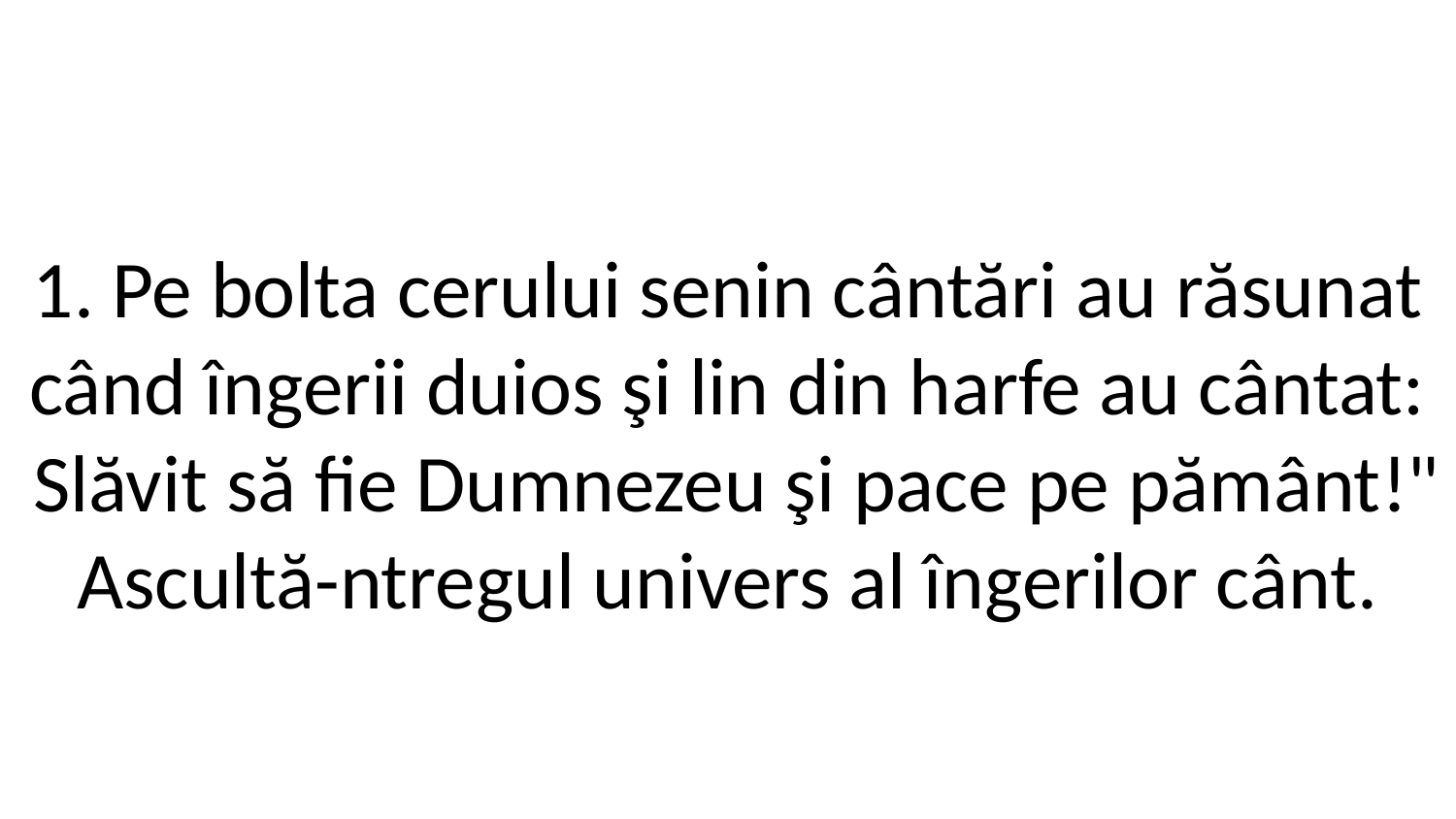

1. Pe bolta cerului senin cântări au răsunat
când îngerii duios şi lin din harfe au cântat:
 Slăvit să fie Dumnezeu şi pace pe pământ!"
Ascultă-ntregul univers al îngerilor cânt.